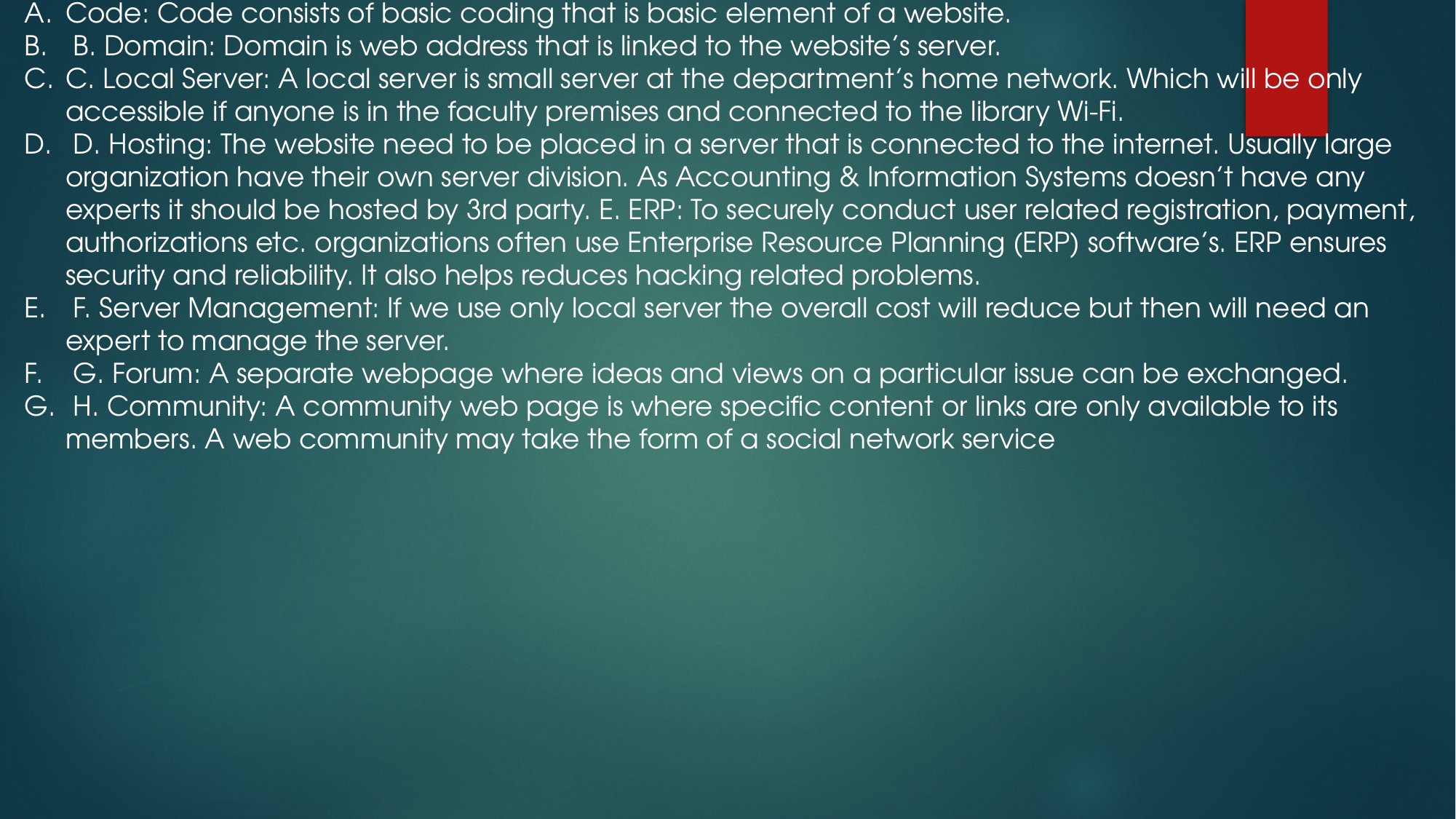

Code: Code consists of basic coding that is basic element of a website.
 B. Domain: Domain is web address that is linked to the website’s server.
C. Local Server: A local server is small server at the department’s home network. Which will be only accessible if anyone is in the faculty premises and connected to the library Wi-Fi.
 D. Hosting: The website need to be placed in a server that is connected to the internet. Usually large organization have their own server division. As Accounting & Information Systems doesn’t have any experts it should be hosted by 3rd party. E. ERP: To securely conduct user related registration, payment, authorizations etc. organizations often use Enterprise Resource Planning (ERP) software’s. ERP ensures security and reliability. It also helps reduces hacking related problems.
 F. Server Management: If we use only local server the overall cost will reduce but then will need an expert to manage the server.
 G. Forum: A separate webpage where ideas and views on a particular issue can be exchanged.
 H. Community: A community web page is where specific content or links are only available to its members. A web community may take the form of a social network service